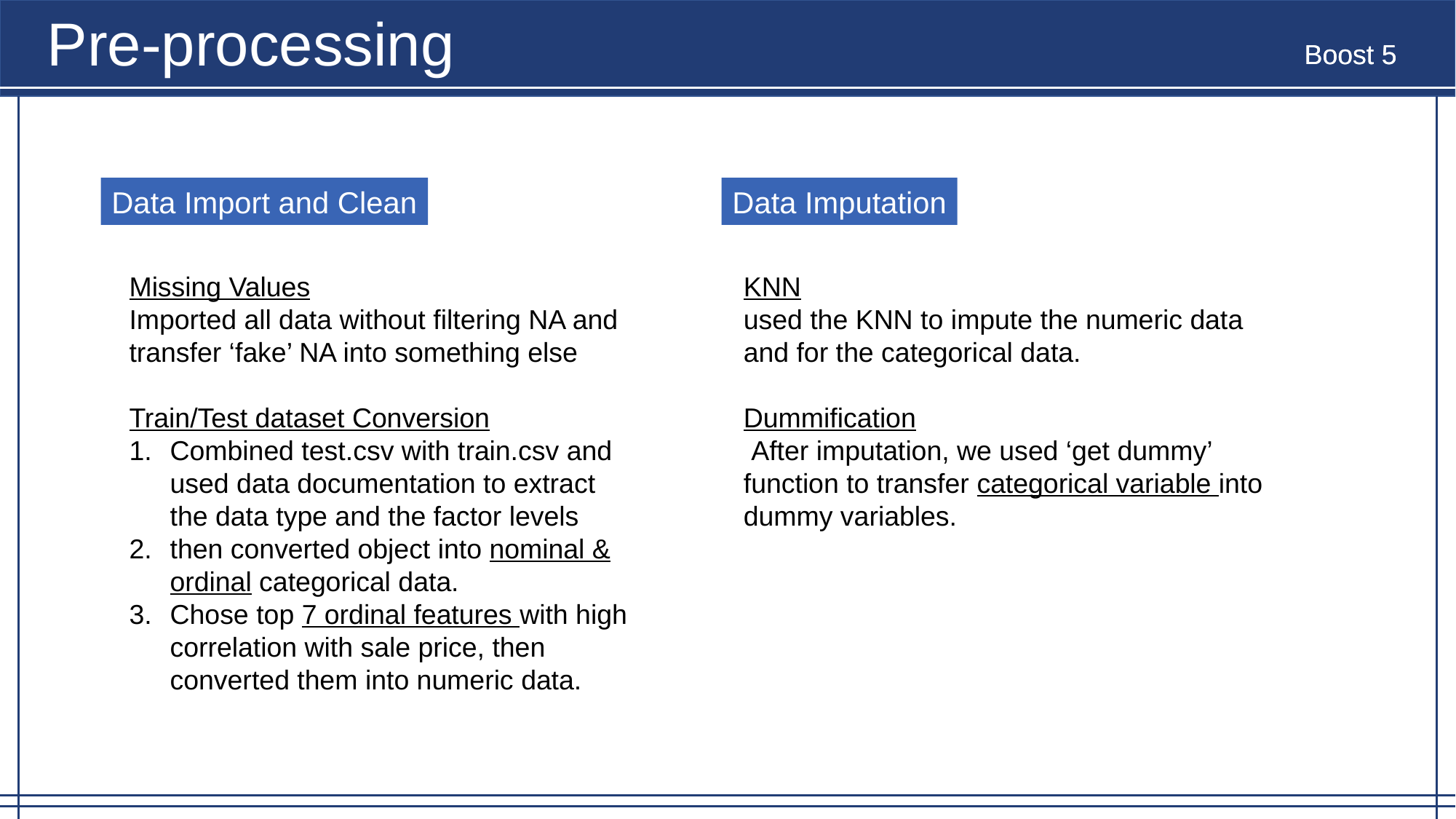

Pre-processing
Data Import and Clean
Data Imputation
Missing Values
Imported all data without filtering NA and transfer ‘fake’ NA into something else

Train/Test dataset Conversion
Combined test.csv with train.csv and used data documentation to extract the data type and the factor levels
then converted object into nominal & ordinal categorical data.
Chose top 7 ordinal features with high correlation with sale price, then converted them into numeric data.
KNN
used the KNN to impute the numeric data and for the categorical data.

Dummification
 After imputation, we used ‘get dummy’ function to transfer categorical variable into dummy variables.